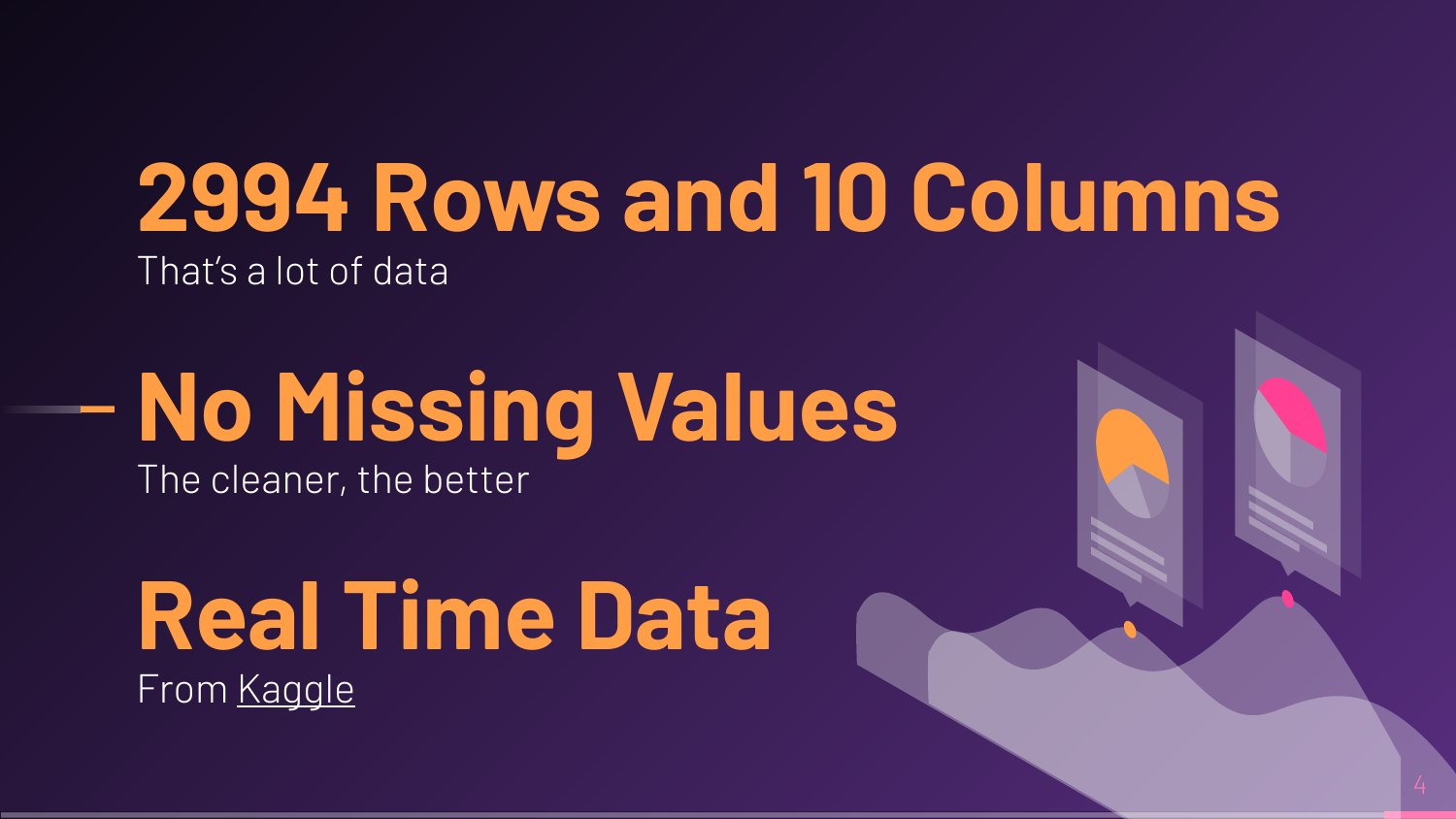

2994 Rows and 10 Columns
That’s a lot of data

No Missing Values
The cleaner, the better
Real Time Data
From Kaggle
4